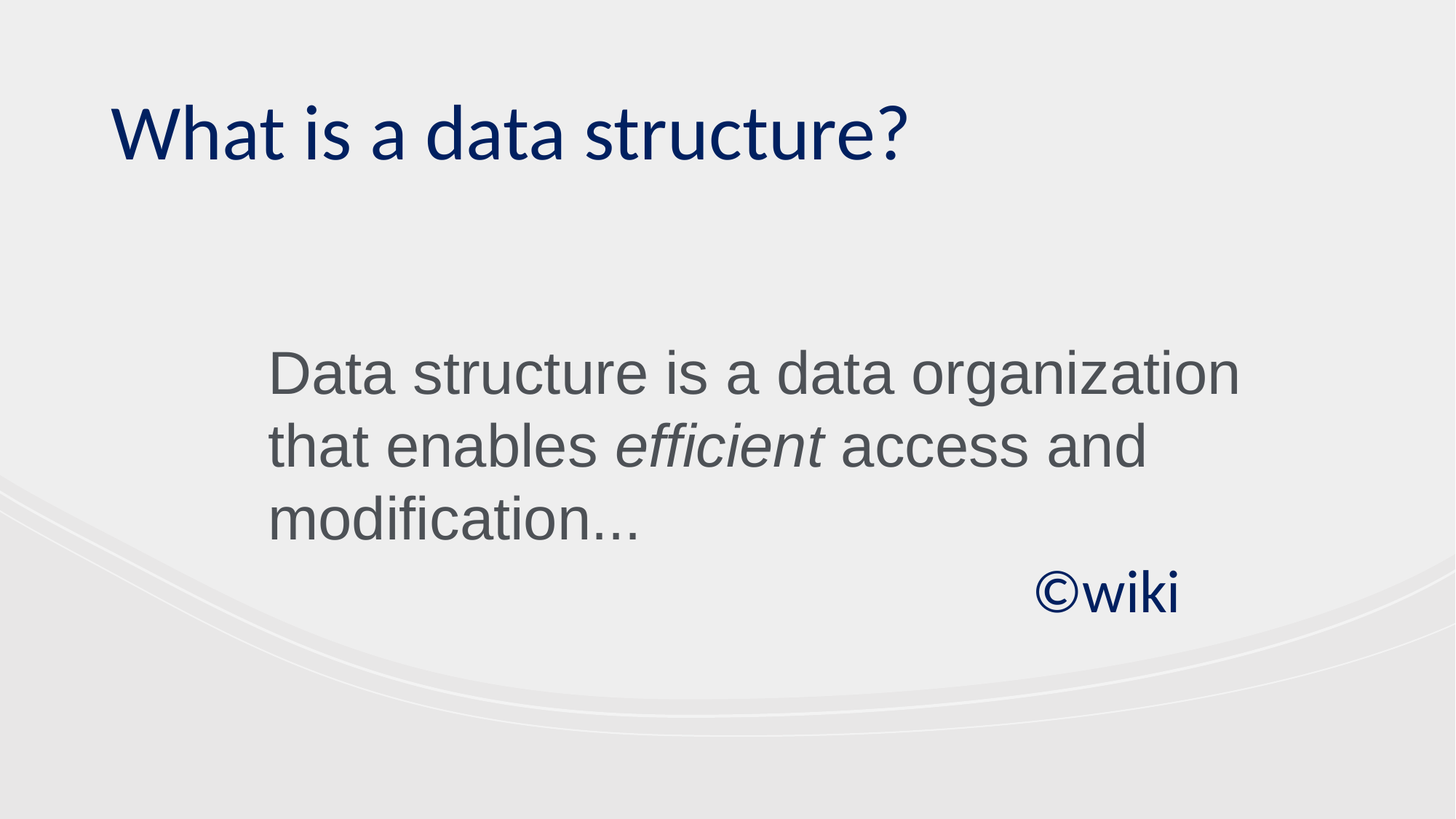

What is a data structure?
Data structure is a data organization that enables efficient access and modification...
							©wiki